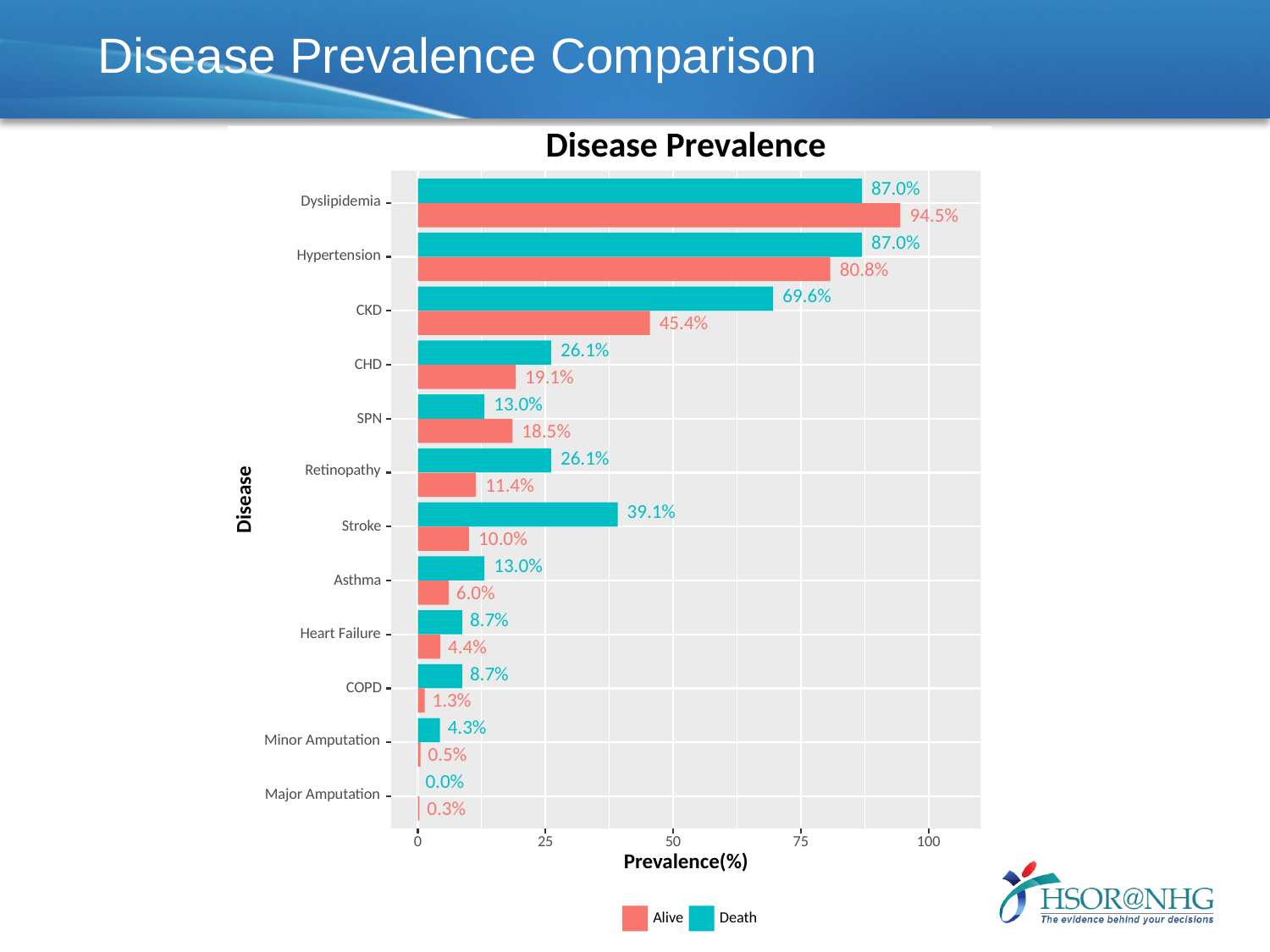

# Disease Prevalence Comparison

Disease Prevalence

87.0%
Dyslipidemia

94.5%

87.0%
Hypertension

80.8%

69.6%
CKD

45.4%

26.1%
CHD

19.1%

13.0%
SPN

18.5%

26.1%
Retinopathy

11.4%
Disease

39.1%
Stroke

10.0%

13.0%
Asthma

6.0%

8.7%
Heart Failure

4.4%

8.7%
COPD

1.3%

4.3%
Minor Amputation

0.5%

0.0%
Major Amputation

0.3%

0
25
50
100
75
Prevalence(%)

Alive
Death